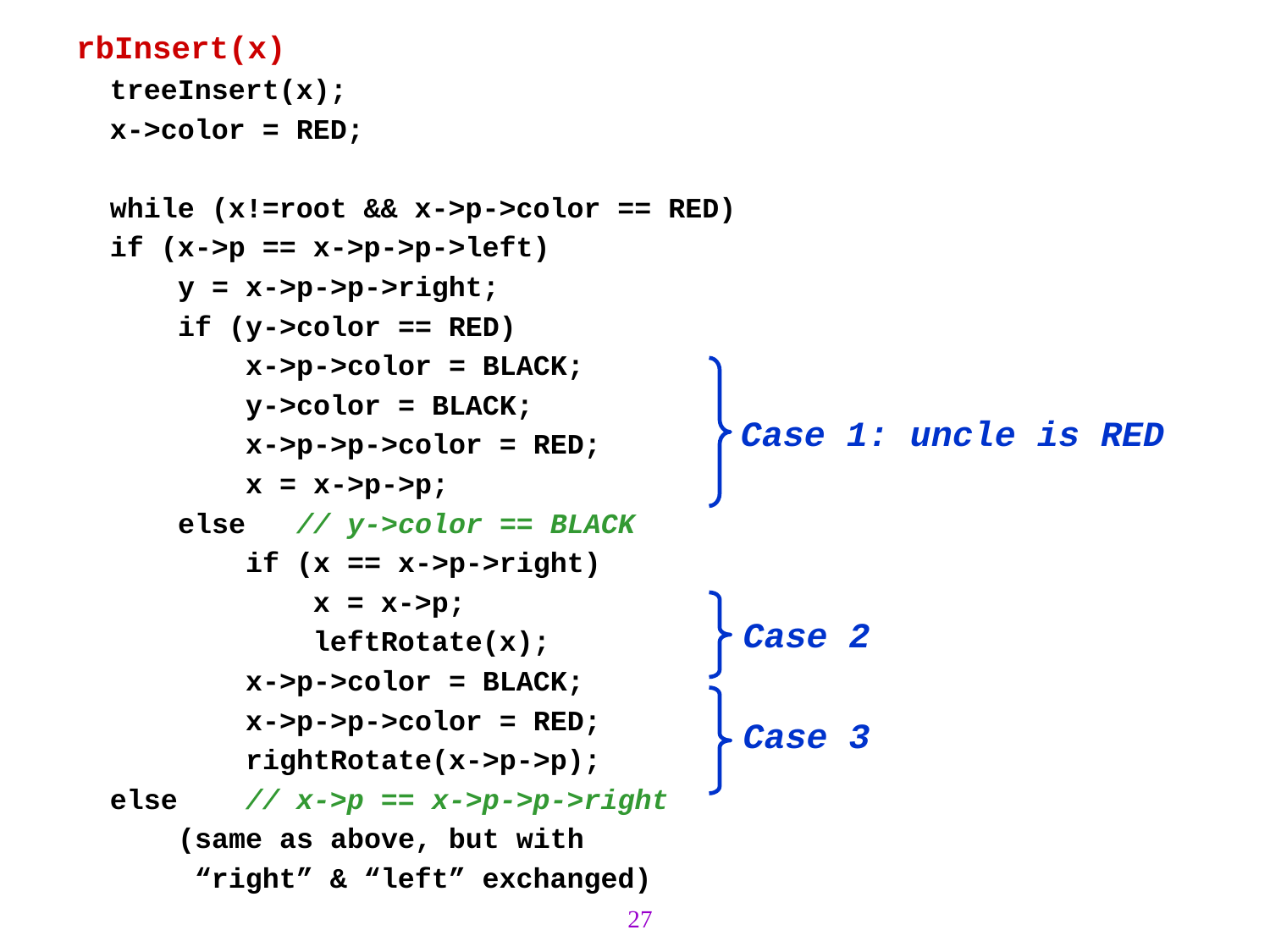

rbInsert(x)
  treeInsert(x);
  x->color = RED;

  while (x!=root && x->p->color == RED)
  if (x->p == x->p->p->left)
      y = x->p->p->right;
      if (y->color == RED)
          x->p->color = BLACK;
          y->color = BLACK;
          x->p->p->color = RED;
          x = x->p->p;
      else   // y->color == BLACK
          if (x == x->p->right)
              x = x->p;
              leftRotate(x);
          x->p->color = BLACK;
          x->p->p->color = RED;
          rightRotate(x->p->p);
  else    // x->p == x->p->p->right
      (same as above, but with
       “right” & “left” exchanged)

Case 1: uncle is RED

Case 2

Case 3
27